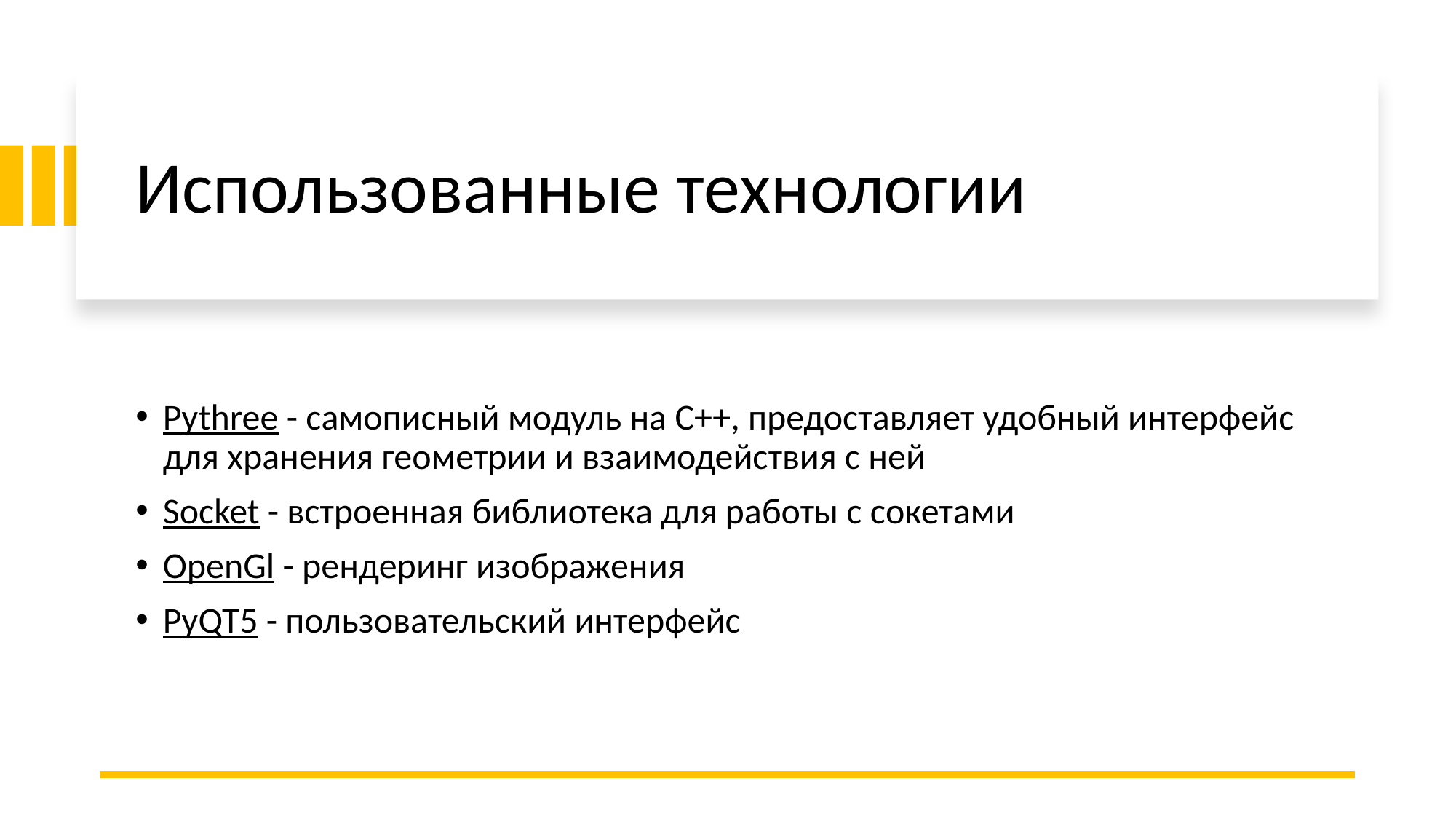

# Использованные технологии

Pythree - самописный модуль на C++, предоставляет удобный интерфейс для хранения геометрии и взаимодействия с ней
Socket - встроенная библиотека для работы с сокетами
OpenGl - рендеринг изображения
PyQT5 - пользовательский интерфейс